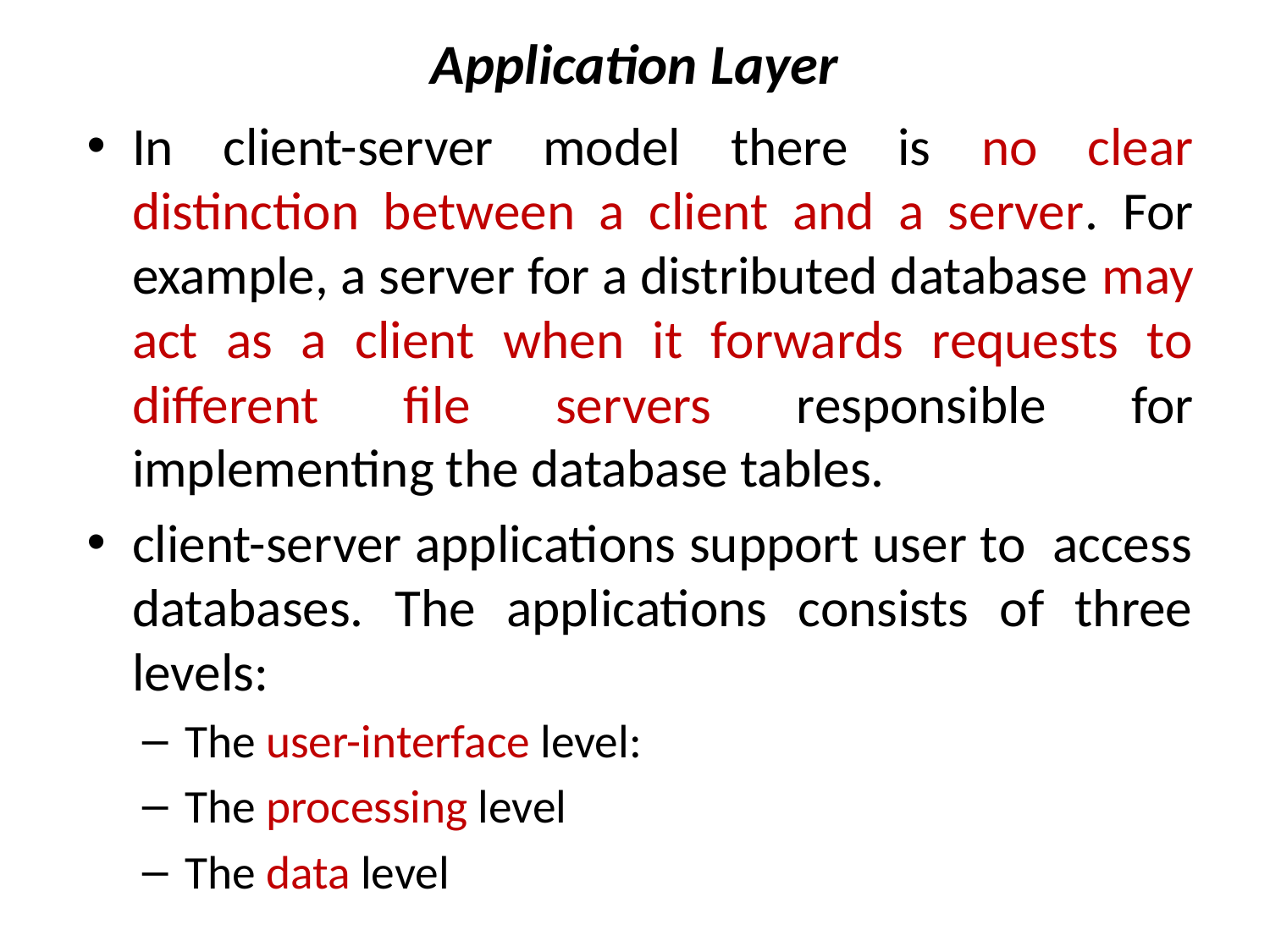

# Application Layer
In client-server model there is no clear distinction between a client and a server. For example, a server for a distributed database may act as a client when it forwards requests to different file servers responsible for implementing the database tables.
client-server applications support user to  access databases. The applications consists of three levels:
The user-interface level:
The processing level
The data level